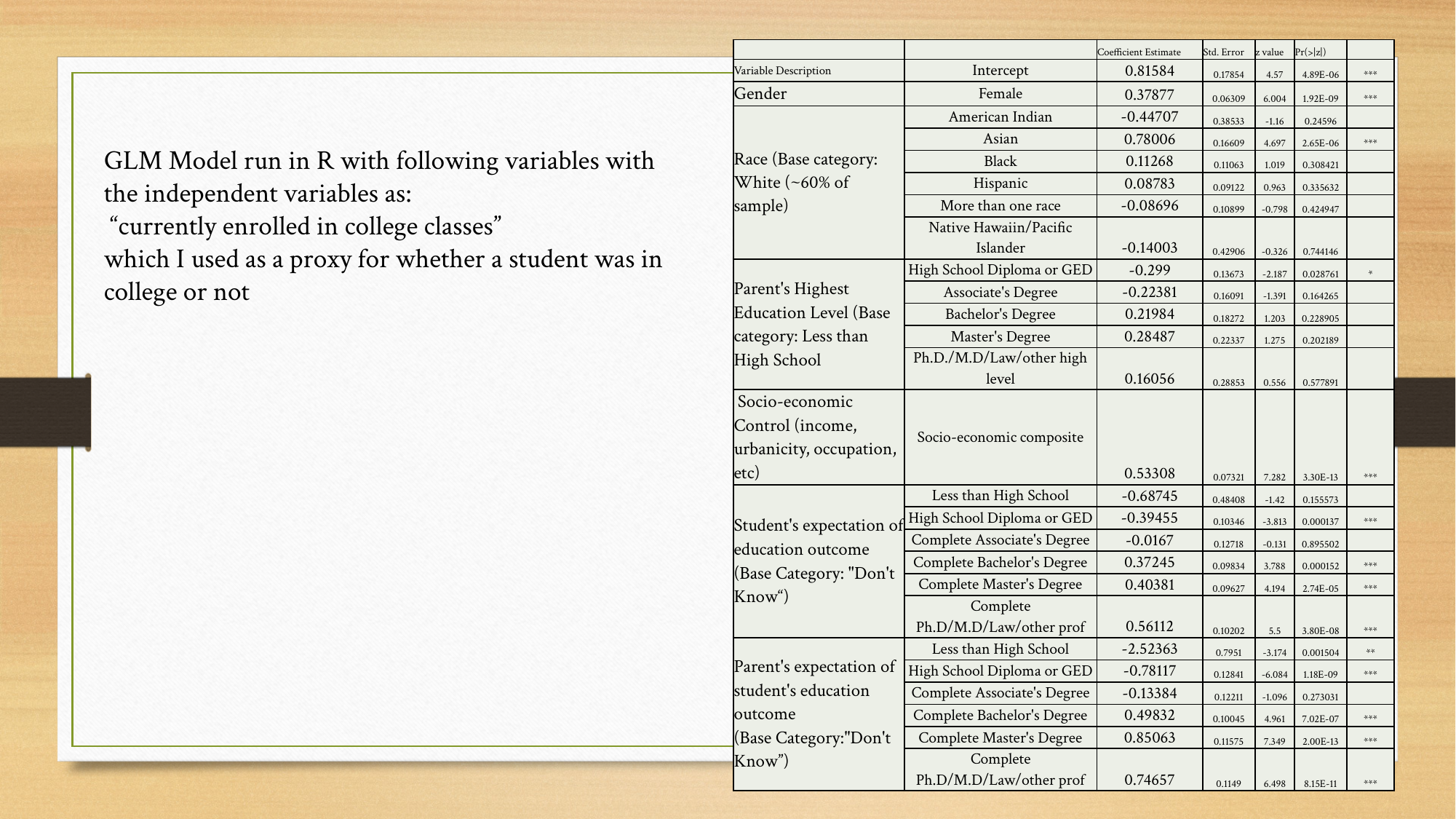

|  |  | Coefficient Estimate | Std. Error | z value | Pr(>|z|) |  |
| --- | --- | --- | --- | --- | --- | --- |
| Variable Description | Intercept | 0.81584 | 0.17854 | 4.57 | 4.89E-06 | \*\*\* |
| Gender | Female | 0.37877 | 0.06309 | 6.004 | 1.92E-09 | \*\*\* |
| Race (Base category: White (~60% of sample) | American Indian | -0.44707 | 0.38533 | -1.16 | 0.24596 |  |
|  | Asian | 0.78006 | 0.16609 | 4.697 | 2.65E-06 | \*\*\* |
|  | Black | 0.11268 | 0.11063 | 1.019 | 0.308421 |  |
|  | Hispanic | 0.08783 | 0.09122 | 0.963 | 0.335632 |  |
|  | More than one race | -0.08696 | 0.10899 | -0.798 | 0.424947 |  |
|  | Native Hawaiin/Pacific Islander | -0.14003 | 0.42906 | -0.326 | 0.744146 |  |
| Parent's Highest Education Level (Base category: Less than High School | High School Diploma or GED | -0.299 | 0.13673 | -2.187 | 0.028761 | \* |
|  | Associate's Degree | -0.22381 | 0.16091 | -1.391 | 0.164265 |  |
|  | Bachelor's Degree | 0.21984 | 0.18272 | 1.203 | 0.228905 |  |
|  | Master's Degree | 0.28487 | 0.22337 | 1.275 | 0.202189 |  |
|  | Ph.D./M.D/Law/other high level | 0.16056 | 0.28853 | 0.556 | 0.577891 |  |
| Socio-economic Control (income, urbanicity, occupation, etc) | Socio-economic composite | 0.53308 | 0.07321 | 7.282 | 3.30E-13 | \*\*\* |
| Student's expectation of education outcome (Base Category: "Don't Know“) | Less than High School | -0.68745 | 0.48408 | -1.42 | 0.155573 |  |
|  | High School Diploma or GED | -0.39455 | 0.10346 | -3.813 | 0.000137 | \*\*\* |
|  | Complete Associate's Degree | -0.0167 | 0.12718 | -0.131 | 0.895502 |  |
|  | Complete Bachelor's Degree | 0.37245 | 0.09834 | 3.788 | 0.000152 | \*\*\* |
|  | Complete Master's Degree | 0.40381 | 0.09627 | 4.194 | 2.74E-05 | \*\*\* |
|  | Complete Ph.D/M.D/Law/other prof | 0.56112 | 0.10202 | 5.5 | 3.80E-08 | \*\*\* |
| Parent's expectation of student's education outcome (Base Category:"Don't Know”) | Less than High School | -2.52363 | 0.7951 | -3.174 | 0.001504 | \*\* |
|  | High School Diploma or GED | -0.78117 | 0.12841 | -6.084 | 1.18E-09 | \*\*\* |
|  | Complete Associate's Degree | -0.13384 | 0.12211 | -1.096 | 0.273031 |  |
|  | Complete Bachelor's Degree | 0.49832 | 0.10045 | 4.961 | 7.02E-07 | \*\*\* |
|  | Complete Master's Degree | 0.85063 | 0.11575 | 7.349 | 2.00E-13 | \*\*\* |
|  | Complete Ph.D/M.D/Law/other prof | 0.74657 | 0.1149 | 6.498 | 8.15E-11 | \*\*\* |
GLM Model run in R with following variables with the independent variables as:
 “currently enrolled in college classes”
which I used as a proxy for whether a student was in college or not